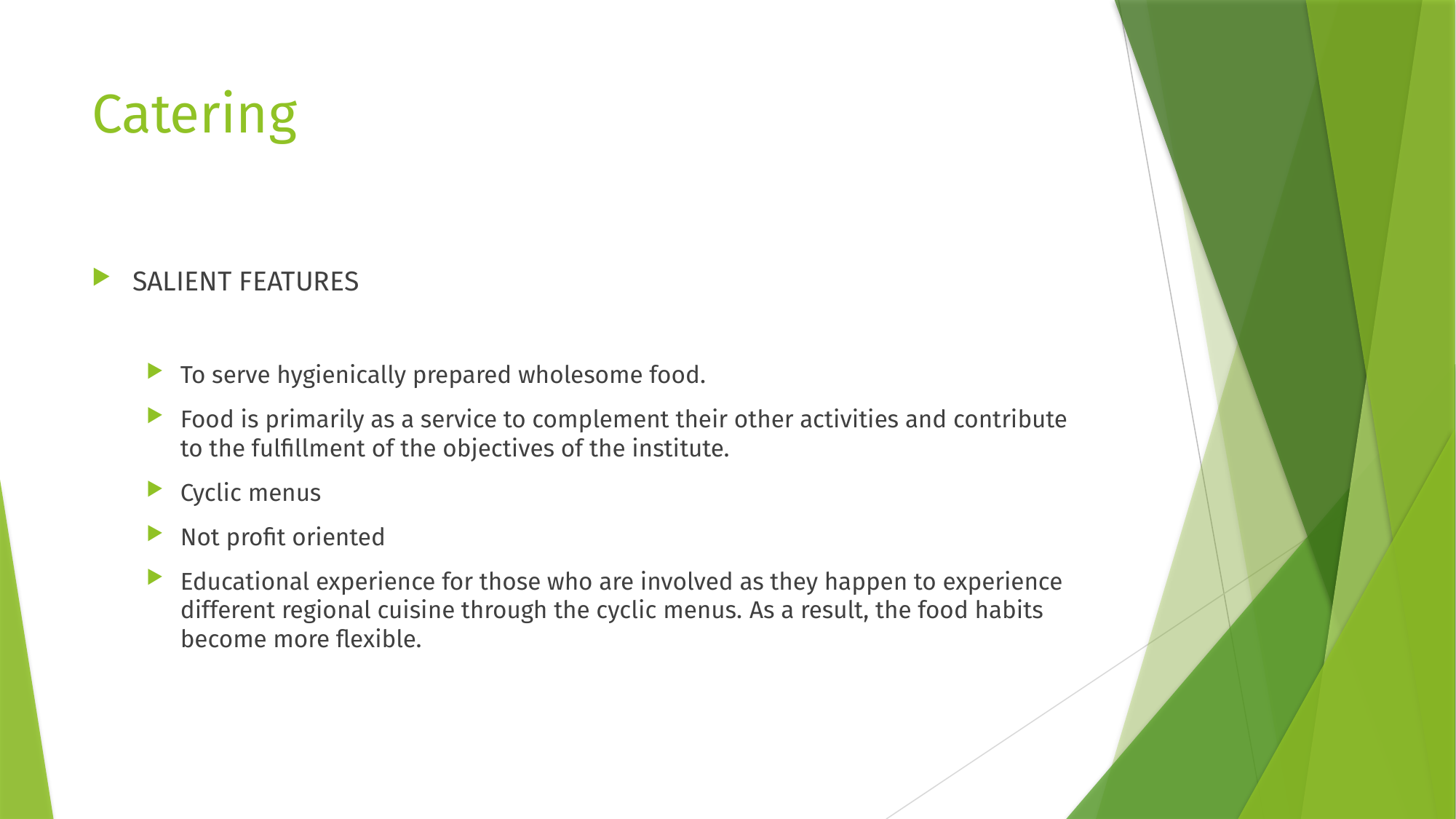

# Catering
SALIENT FEATURES

To serve hygienically prepared wholesome food.
Food is primarily as a service to complement their other activities and contribute to the fulfillment of the objectives of the institute.
Cyclic menus
Not profit oriented
Educational experience for those who are involved as they happen to experience different regional cuisine through the cyclic menus. As a result, the food habits become more flexible.